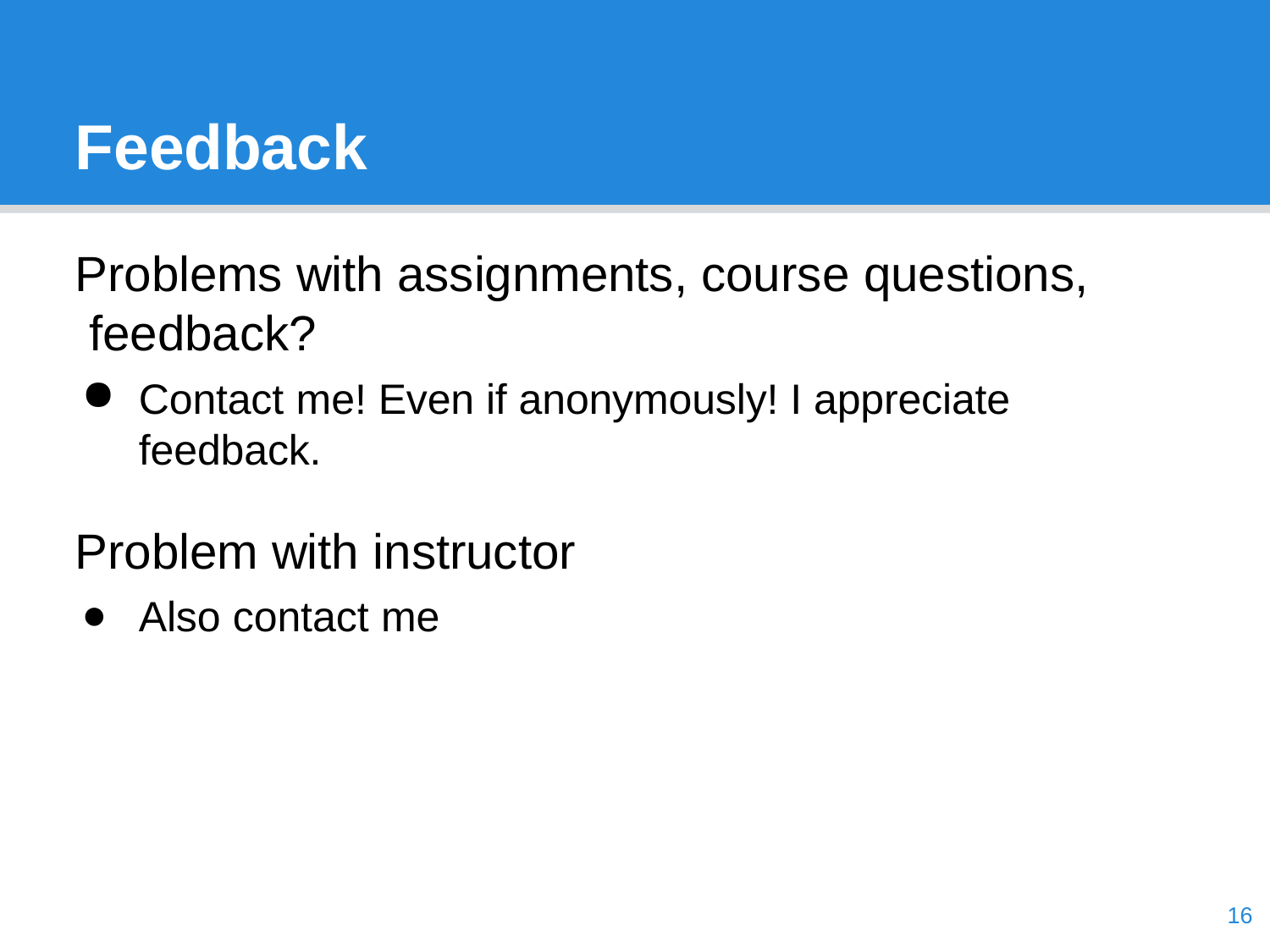

# Feedback
Problems with assignments, course questions,  feedback?
Contact me! Even if anonymously! I appreciate feedback.

Problem with instructor
Also contact me
16